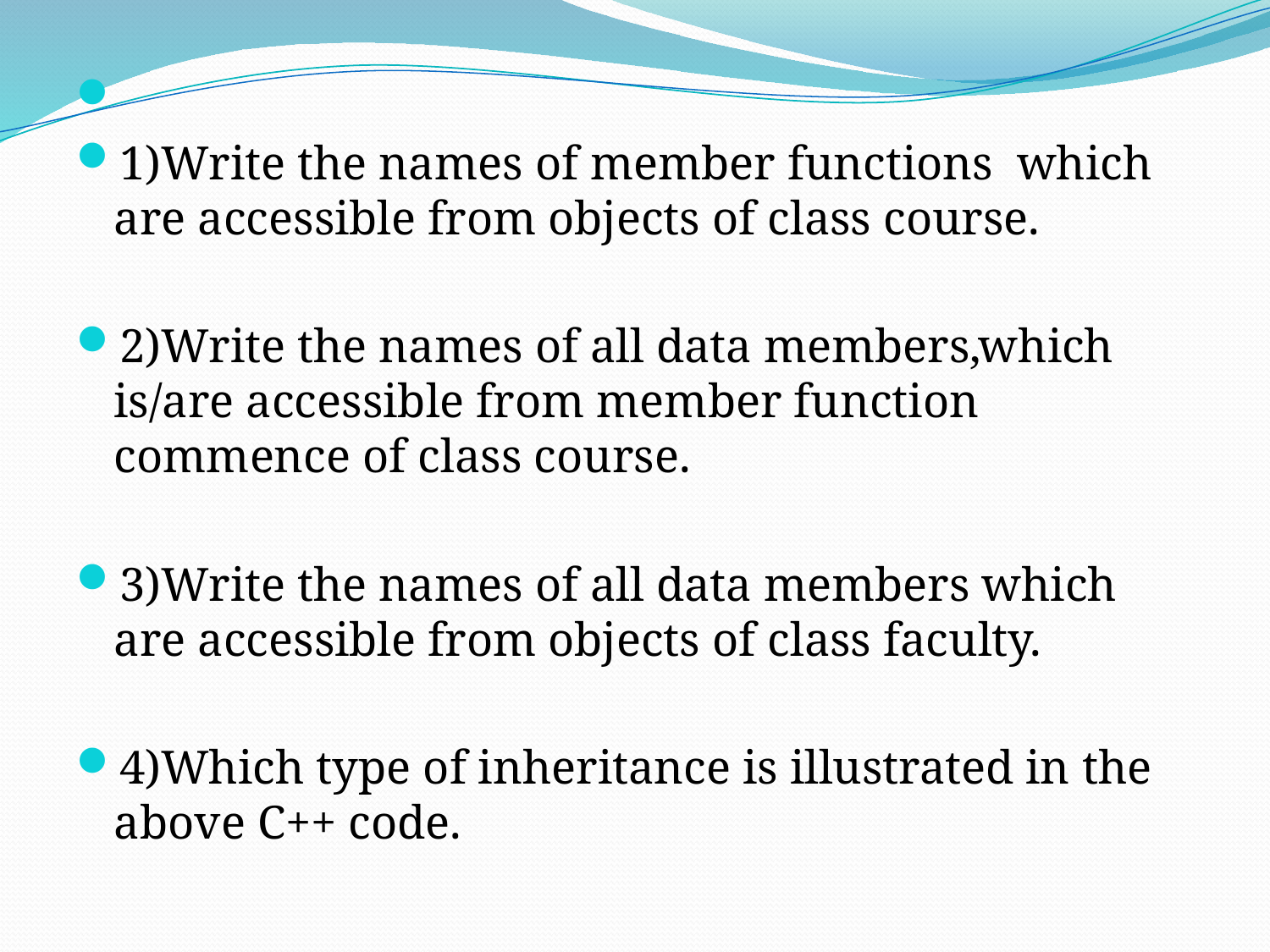

1)Write the names of member functions  which are accessible from objects of class course.

2)Write the names of all data members,which is/are accessible from member function commence of class course.

3)Write the names of all data members which are accessible from objects of class faculty.

4)Which type of inheritance is illustrated in the above C++ code.